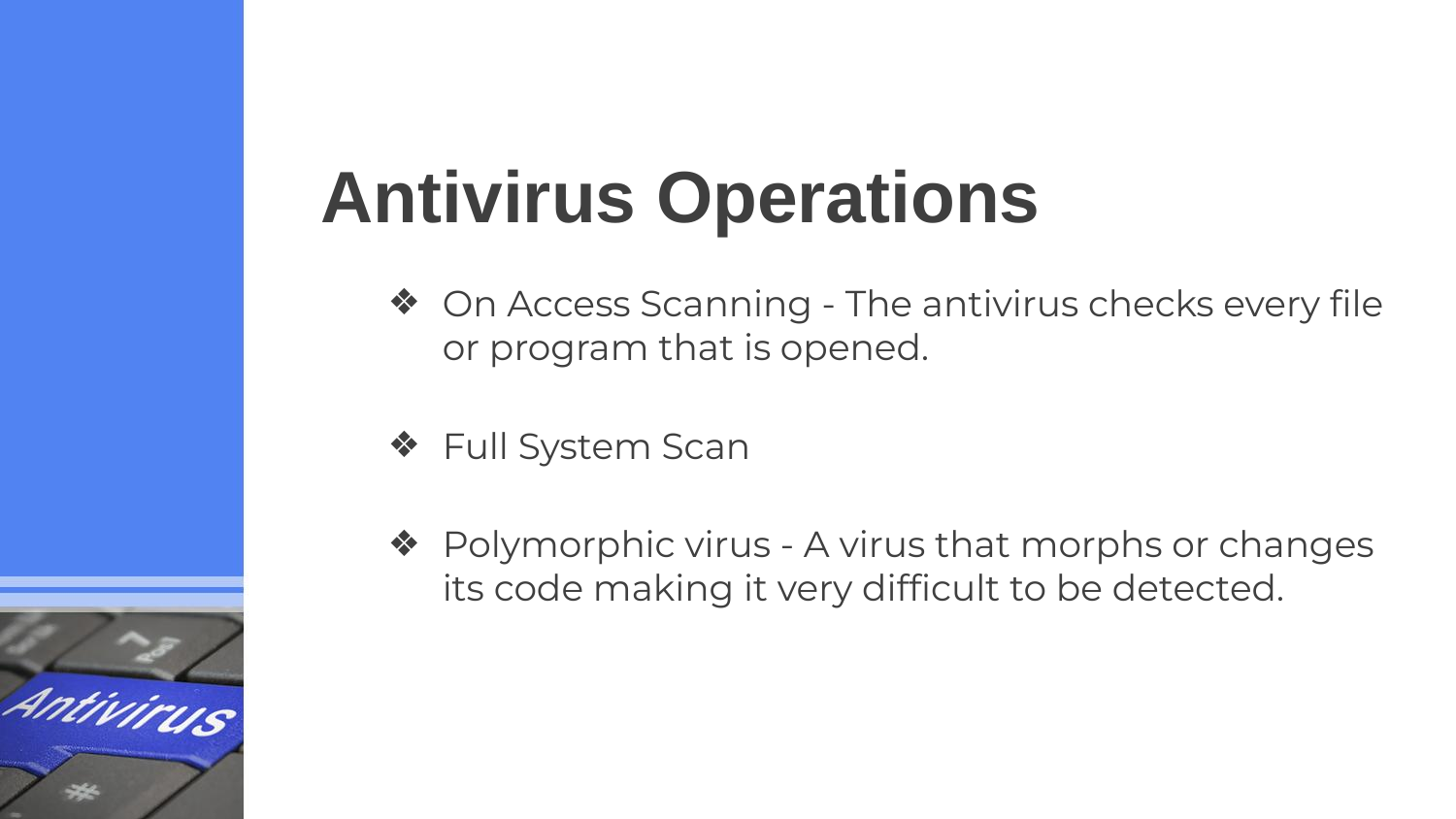

# Antivirus Operations

On Access Scanning - The antivirus checks every file or program that is opened.

Full System Scan

Polymorphic virus - A virus that morphs or changes its code making it very difficult to be detected.